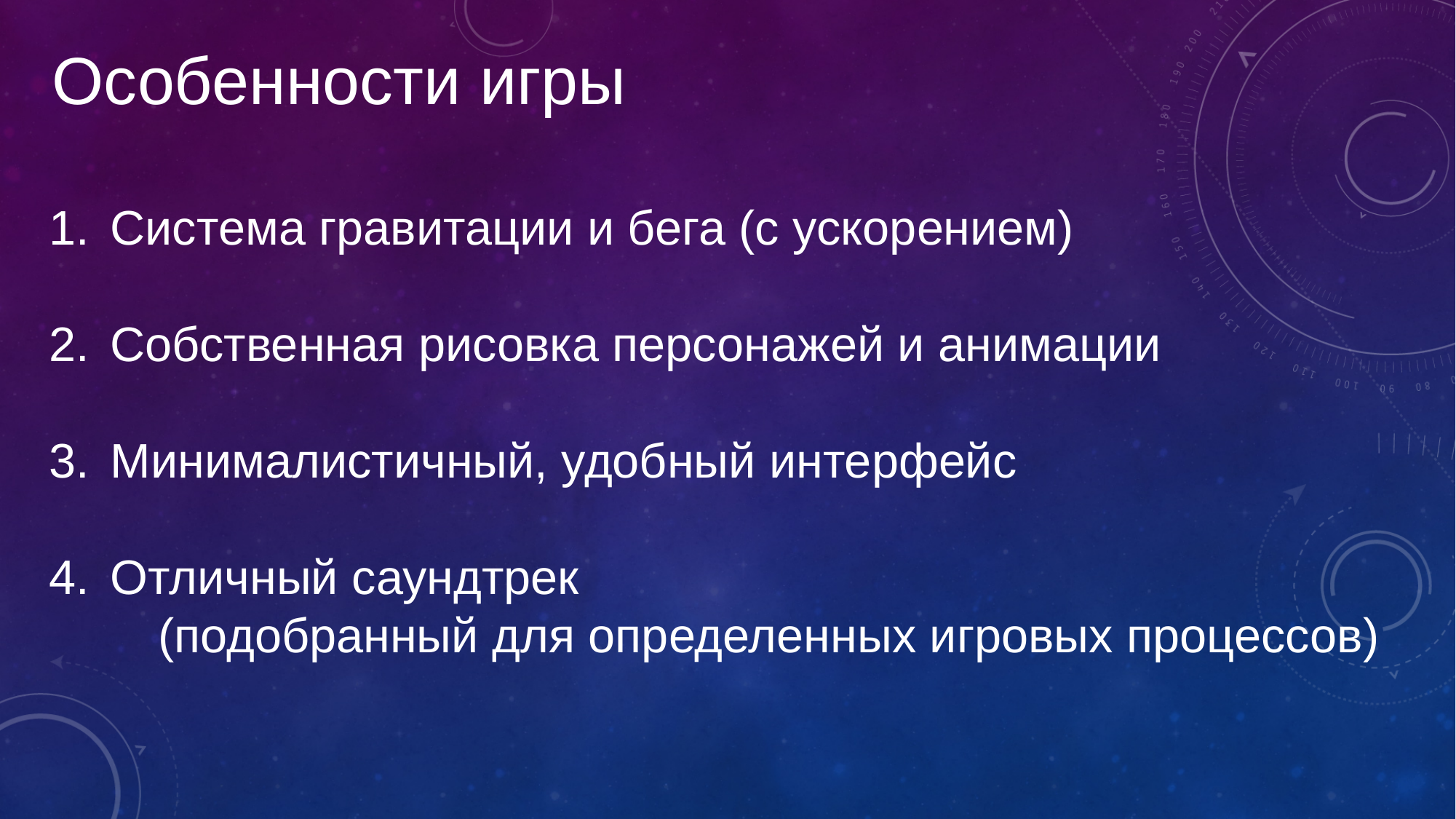

Особенности игры
Система гравитации и бега (с ускорением)

Собственная рисовка персонажей и анимации

Минималистичный, удобный интерфейс

Отличный саундтрек
	(подобранный для определенных игровых процессов)